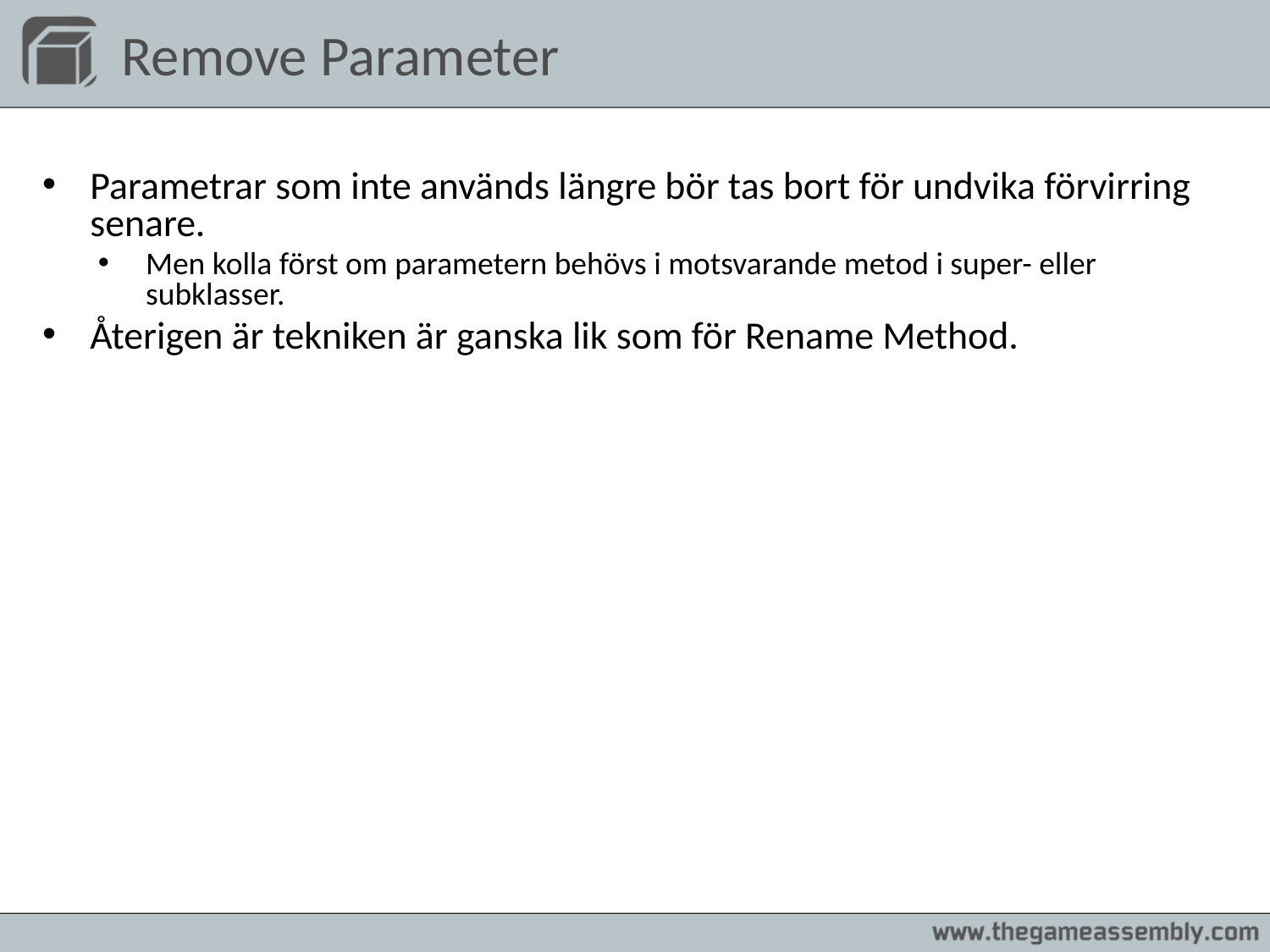

# Remove Parameter

Parametrar som inte används längre bör tas bort för undvika förvirring senare.
Men kolla först om parametern behövs i motsvarande metod i super- eller subklasser.
Återigen är tekniken är ganska lik som för Rename Method.